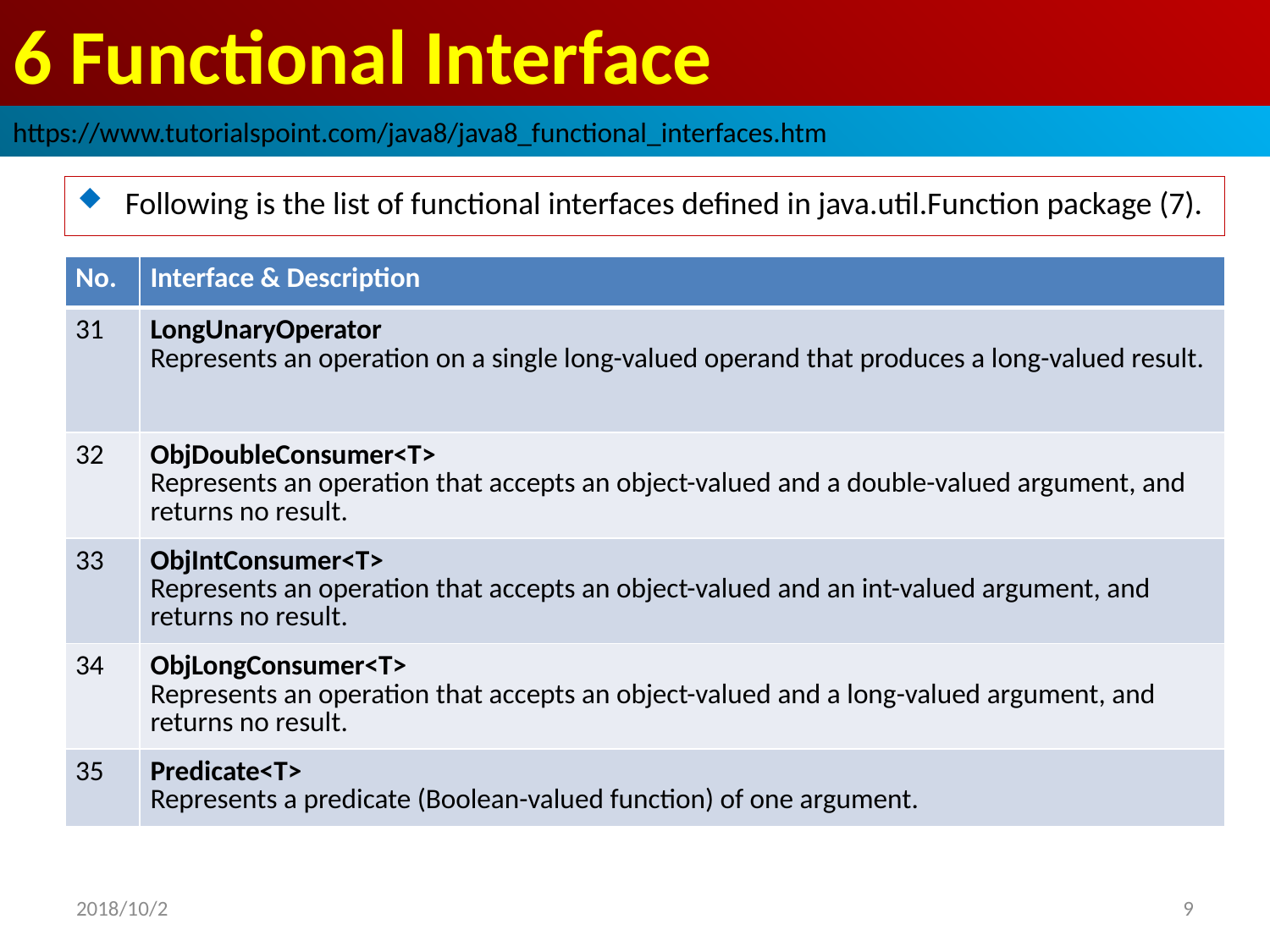

# 6 Functional Interface
https://www.tutorialspoint.com/java8/java8_functional_interfaces.htm
Following is the list of functional interfaces defined in java.util.Function package (7).
| No. | Interface & Description |
| --- | --- |
| 31 | LongUnaryOperator Represents an operation on a single long-valued operand that produces a long-valued result. |
| 32 | ObjDoubleConsumer<T> Represents an operation that accepts an object-valued and a double-valued argument, and returns no result. |
| 33 | ObjIntConsumer<T> Represents an operation that accepts an object-valued and an int-valued argument, and returns no result. |
| 34 | ObjLongConsumer<T> Represents an operation that accepts an object-valued and a long-valued argument, and returns no result. |
| 35 | Predicate<T> Represents a predicate (Boolean-valued function) of one argument. |
2018/10/2
9